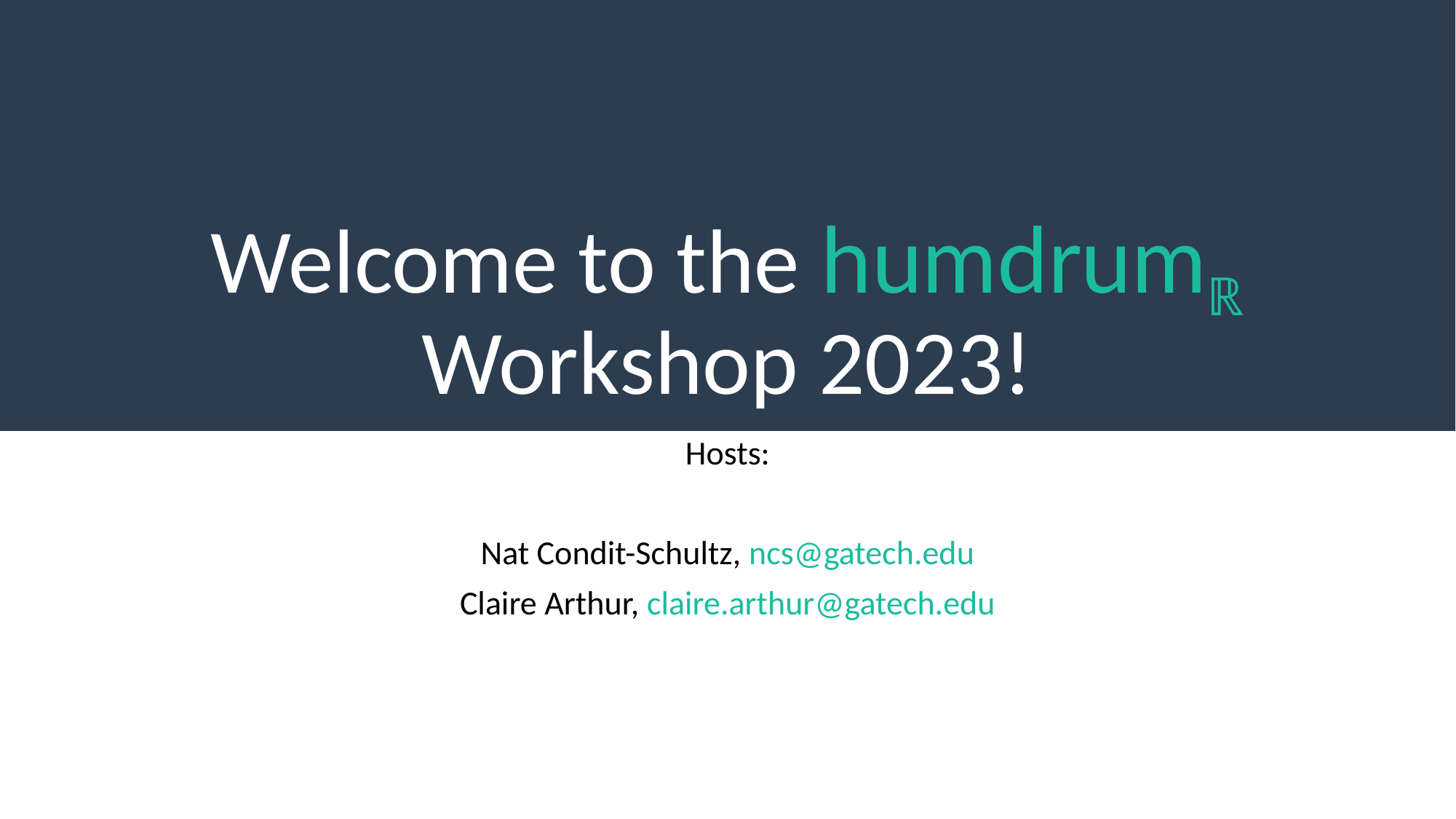

# Welcome to the humdrumℝ Workshop 2023!
Hosts:

Nat Condit-Schultz, ncs@gatech.edu
Claire Arthur, claire.arthur@gatech.edu